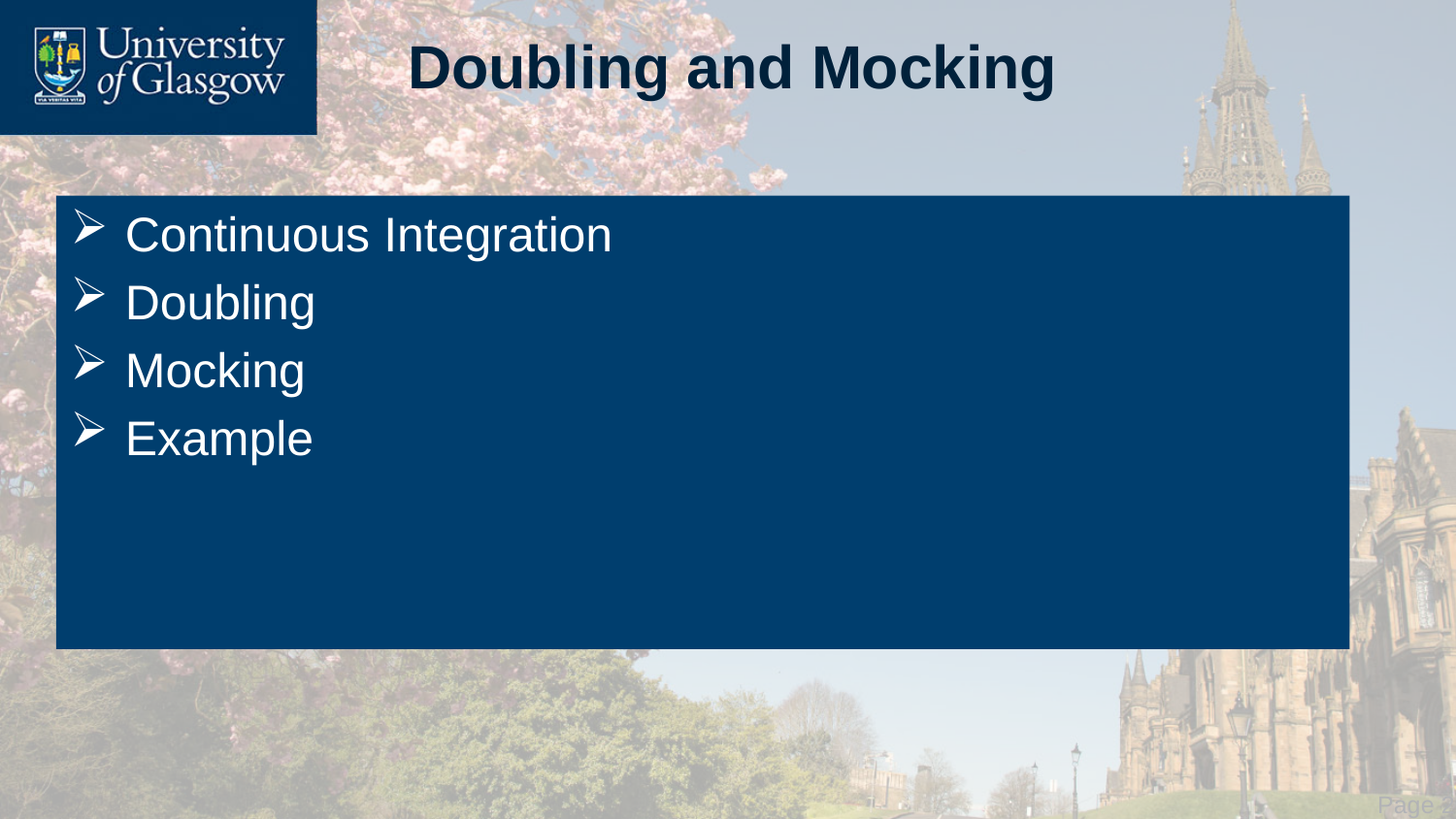

# Doubling and Mocking
Continuous Integration
Doubling
Mocking
Example
 Page 29